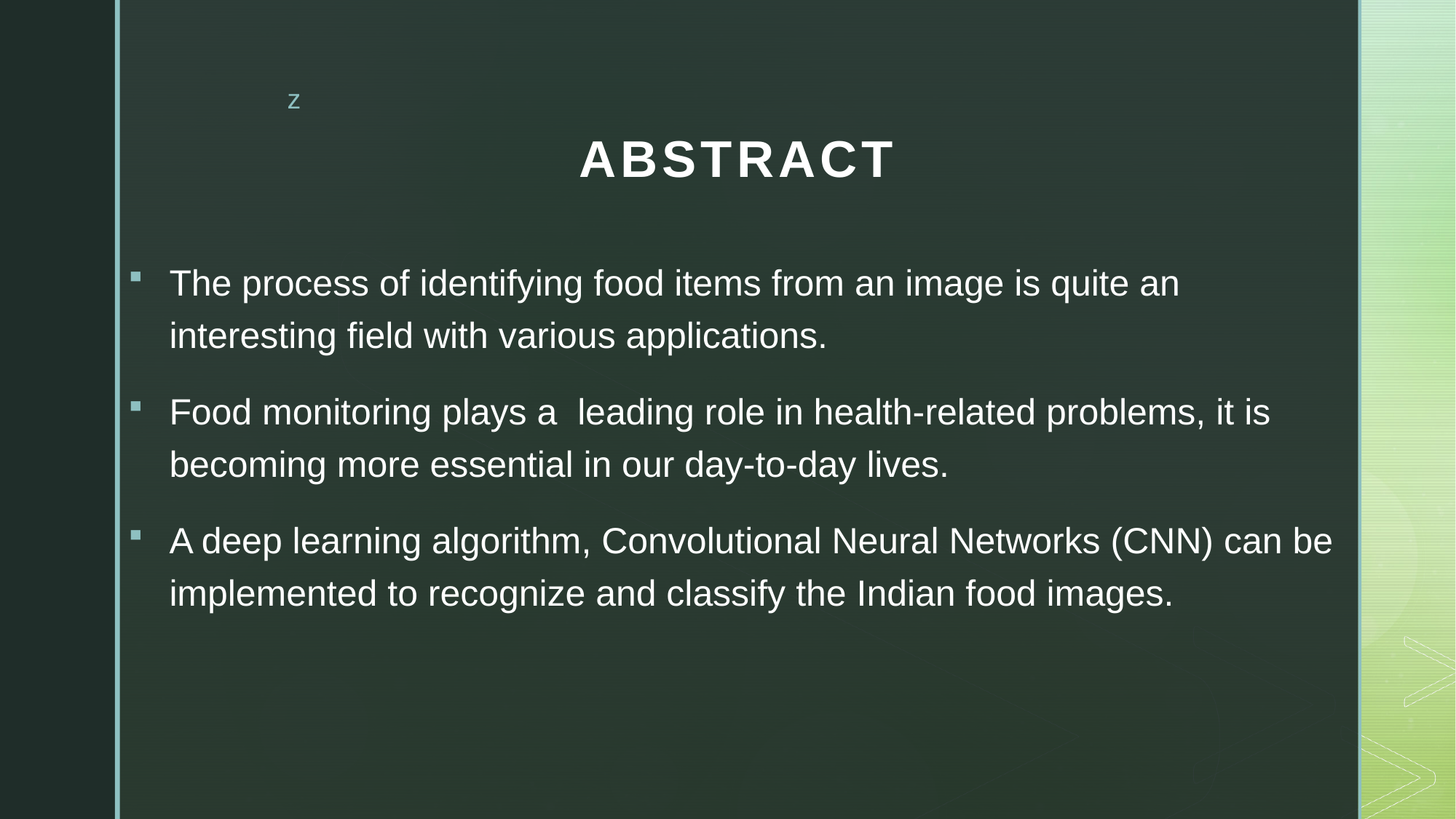

# ABSTRACT
The process of identifying food items from an image is quite an interesting field with various applications.
Food monitoring plays a  leading role in health-related problems, it is becoming more essential in our day-to-day lives.
A deep learning algorithm, Convolutional Neural Networks (CNN) can be implemented to recognize and classify the Indian food images.